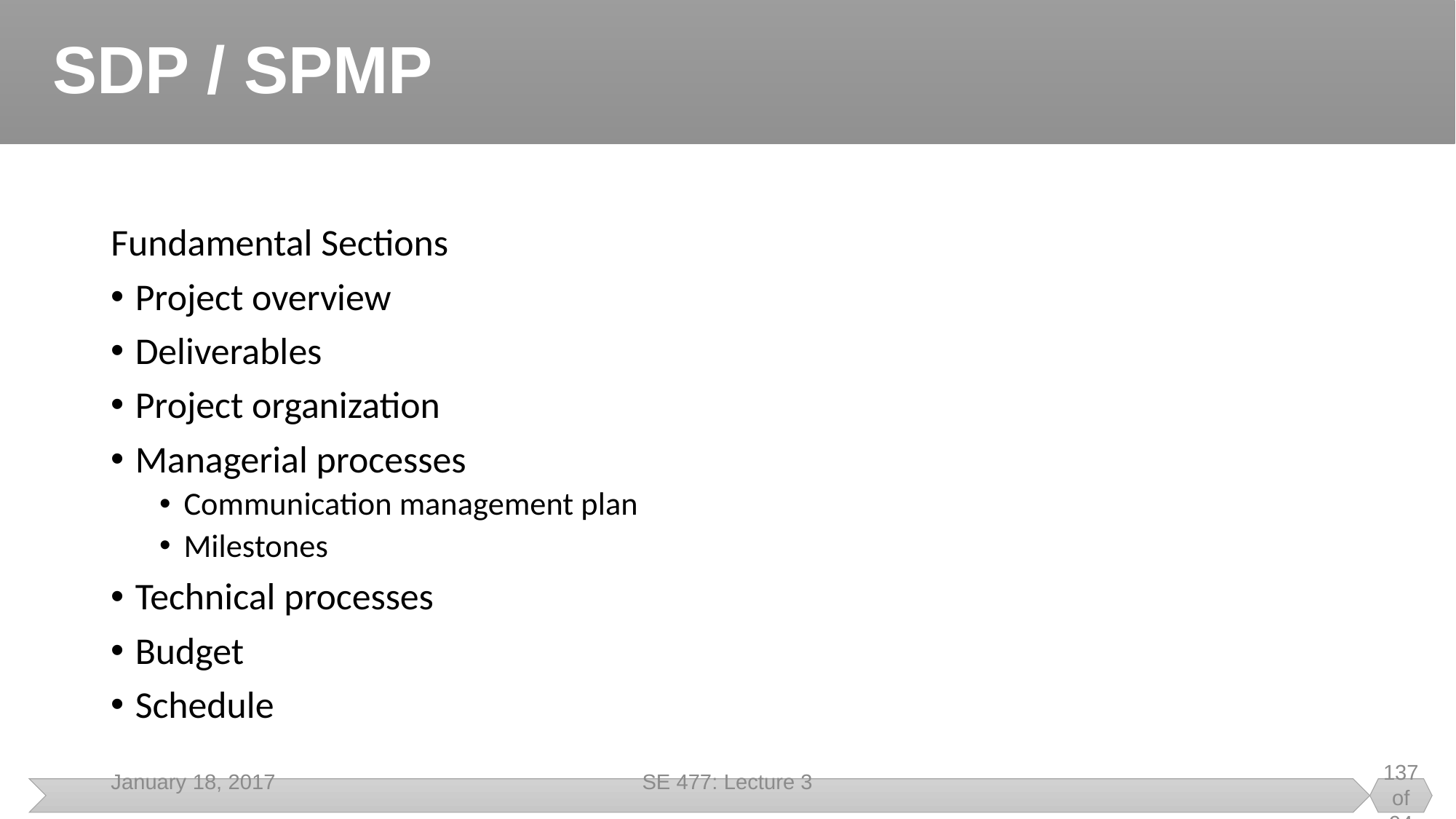

# SDP / SPMP
Fundamental Sections
Project overview
Deliverables
Project organization
Managerial processes
Communication management plan
Milestones
Technical processes
Budget
Schedule
January 18, 2017
SE 477: Lecture 3
137 of 94